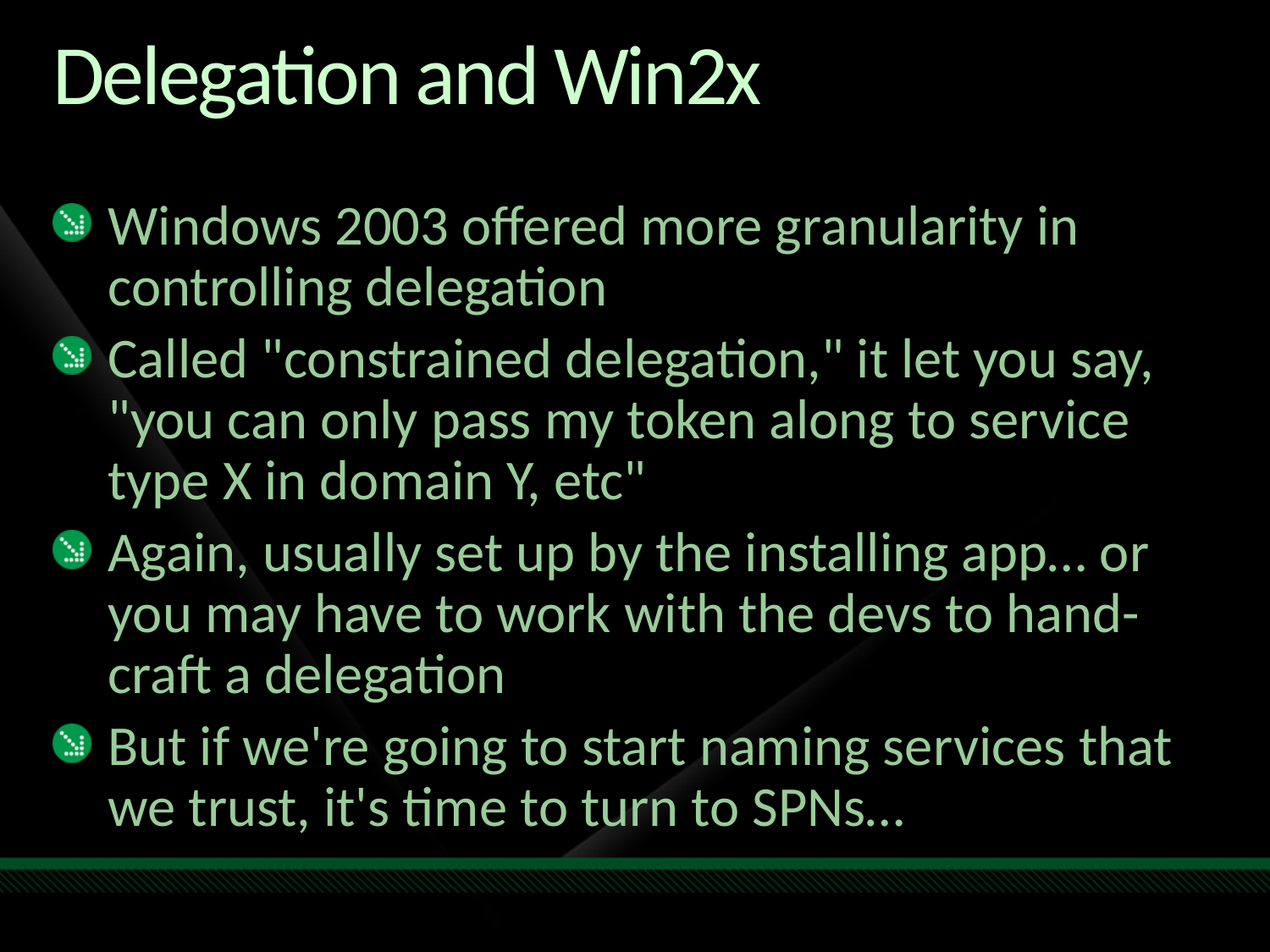

# Delegation and Win2x
Windows 2003 offered more granularity in controlling delegation
Called "constrained delegation," it let you say, "you can only pass my token along to service type X in domain Y, etc"
Again, usually set up by the installing app… or you may have to work with the devs to hand-craft a delegation
But if we're going to start naming services that we trust, it's time to turn to SPNs…